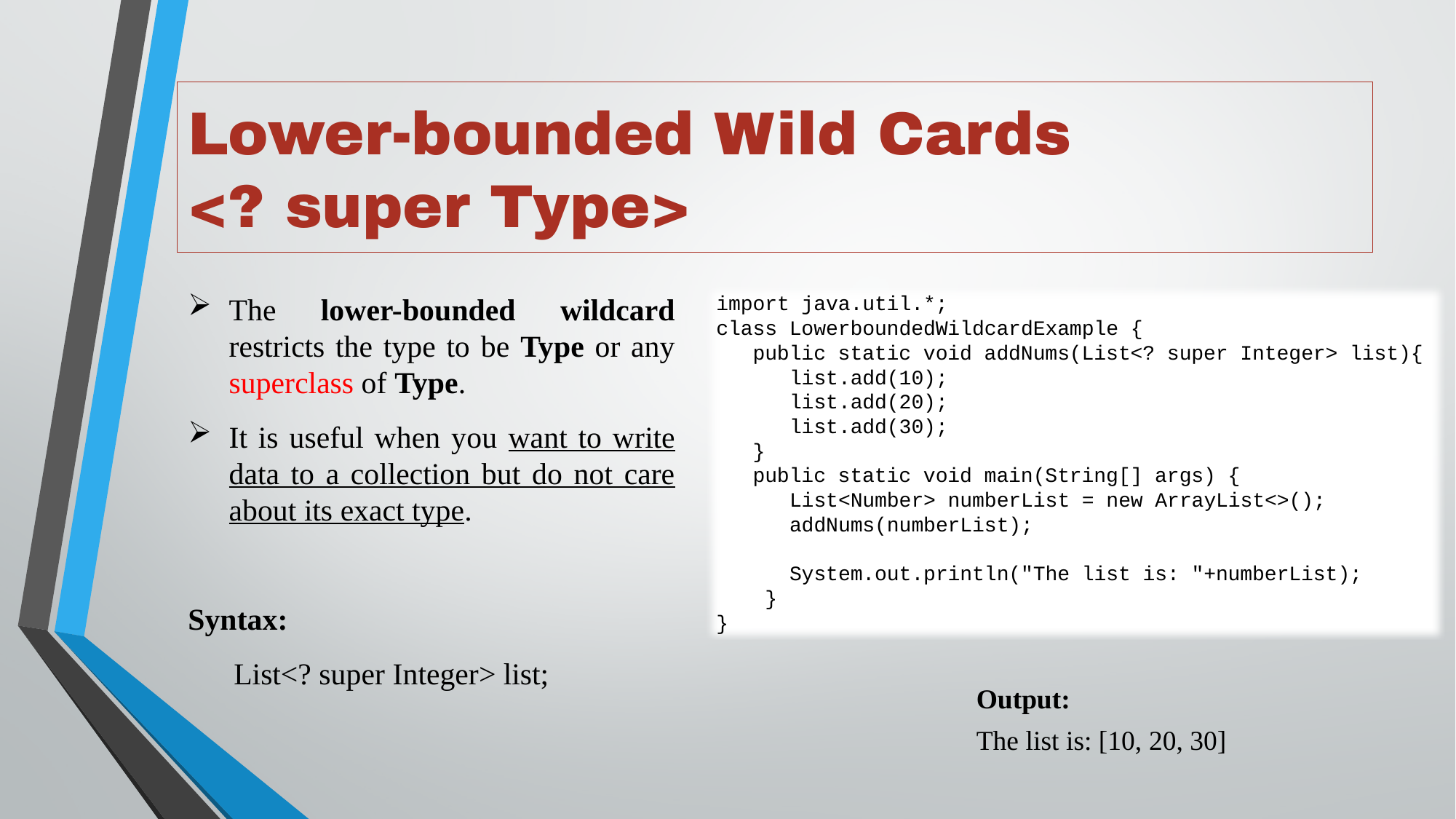

# Lower-bounded Wild Cards <? super Type>
The lower-bounded wildcard restricts the type to be Type or any superclass of Type.
It is useful when you want to write data to a collection but do not care about its exact type.

Syntax:
      List<? super Integer> list;
import java.util.*;
class LowerboundedWildcardExample {
   public static void addNums(List<? super Integer> list){
      list.add(10);
      list.add(20);
      list.add(30);
   }
   public static void main(String[] args) {
      List<Number> numberList = new ArrayList<>();
      addNums(numberList);

      System.out.println("The list is: "+numberList);
    }
}
Output:
The list is: [10, 20, 30]